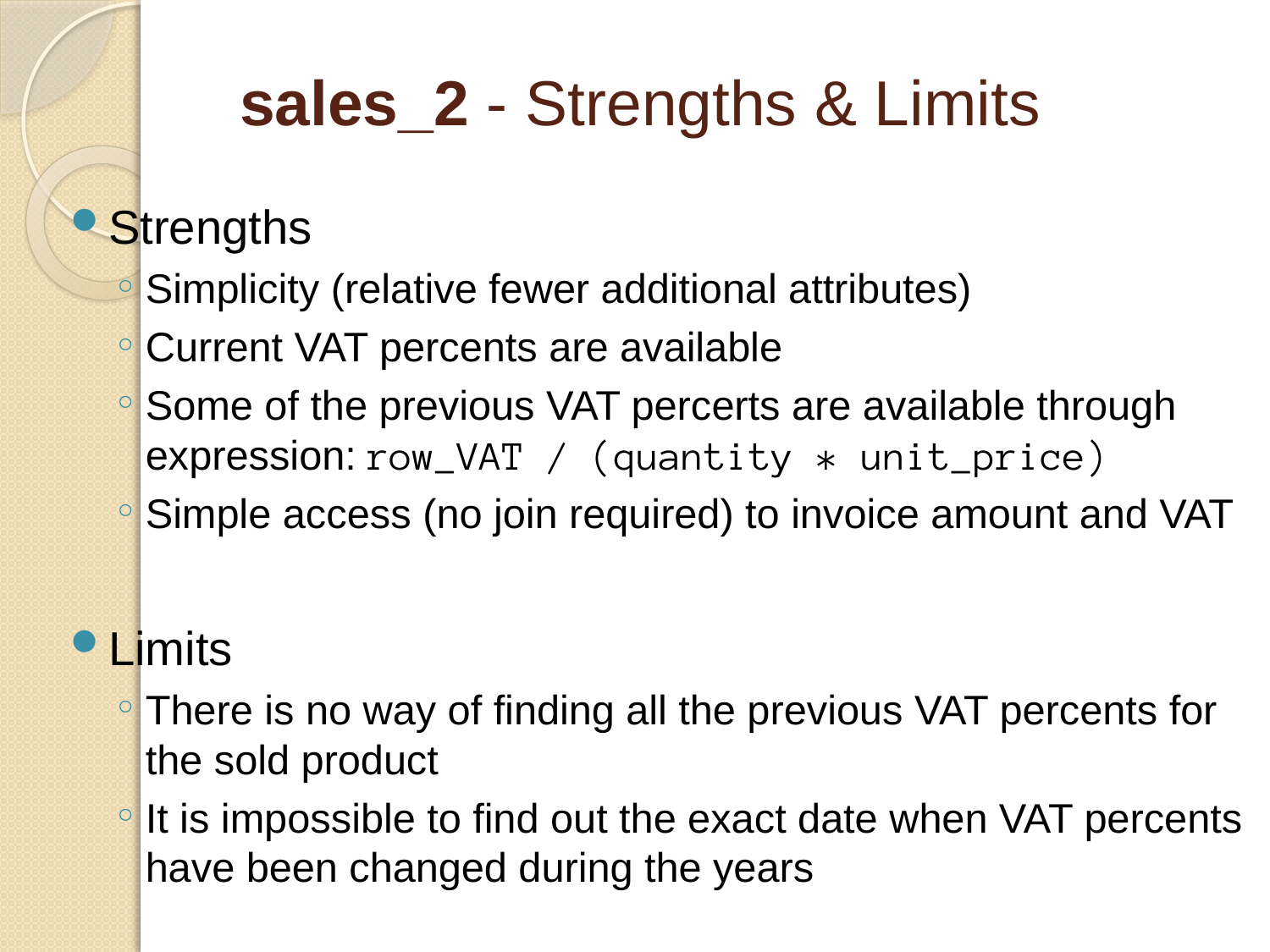

# sales_2 - Strengths & Limits
Strengths
Simplicity (relative fewer additional attributes)
Current VAT percents are available
Some of the previous VAT percerts are available through expression: row_VAT / (quantity * unit_price)
Simple access (no join required) to invoice amount and VAT

Limits
There is no way of finding all the previous VAT percents for the sold product
It is impossible to find out the exact date when VAT percents have been changed during the years